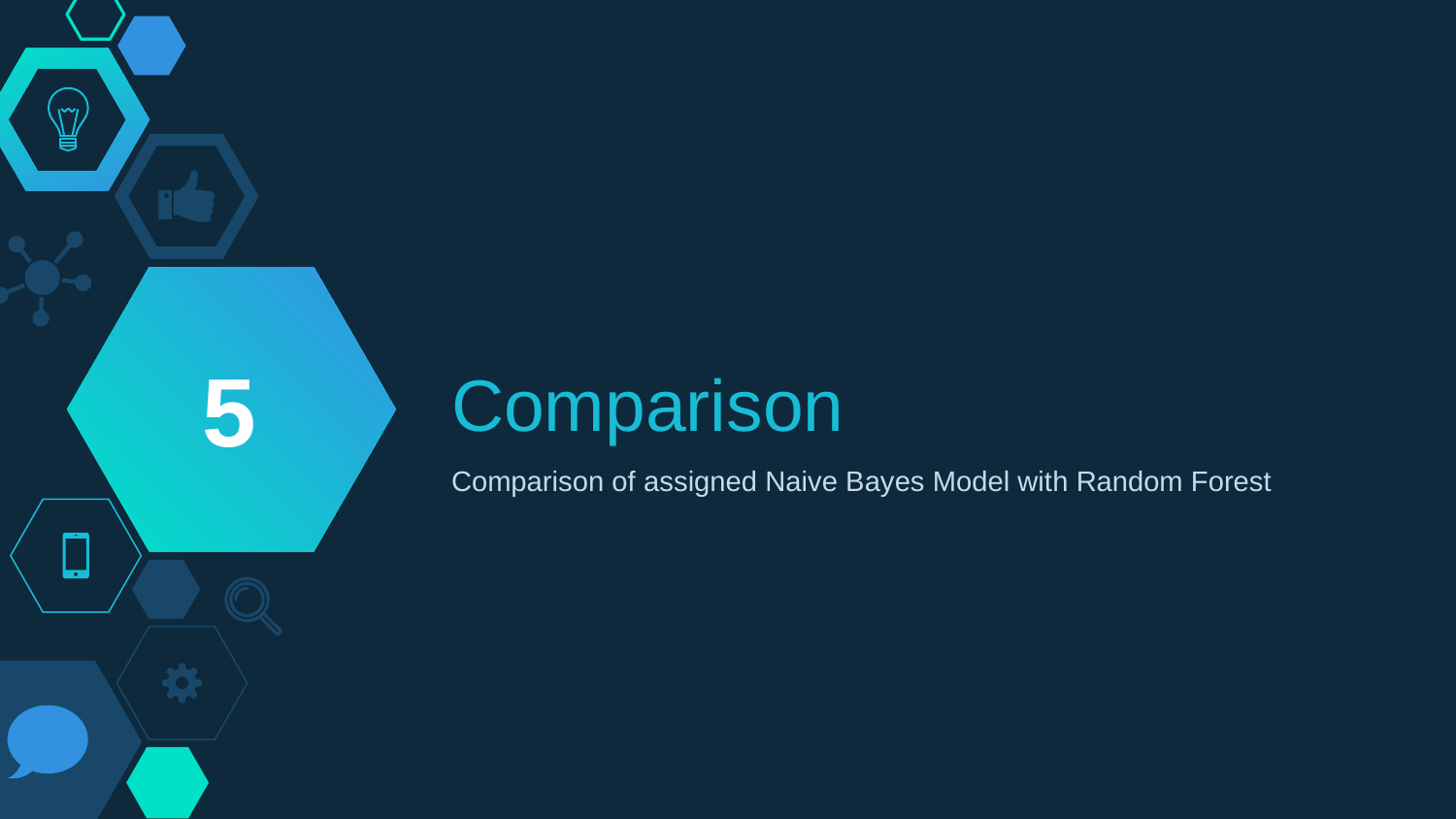

5
# Comparison
Comparison of assigned Naive Bayes Model with Random Forest